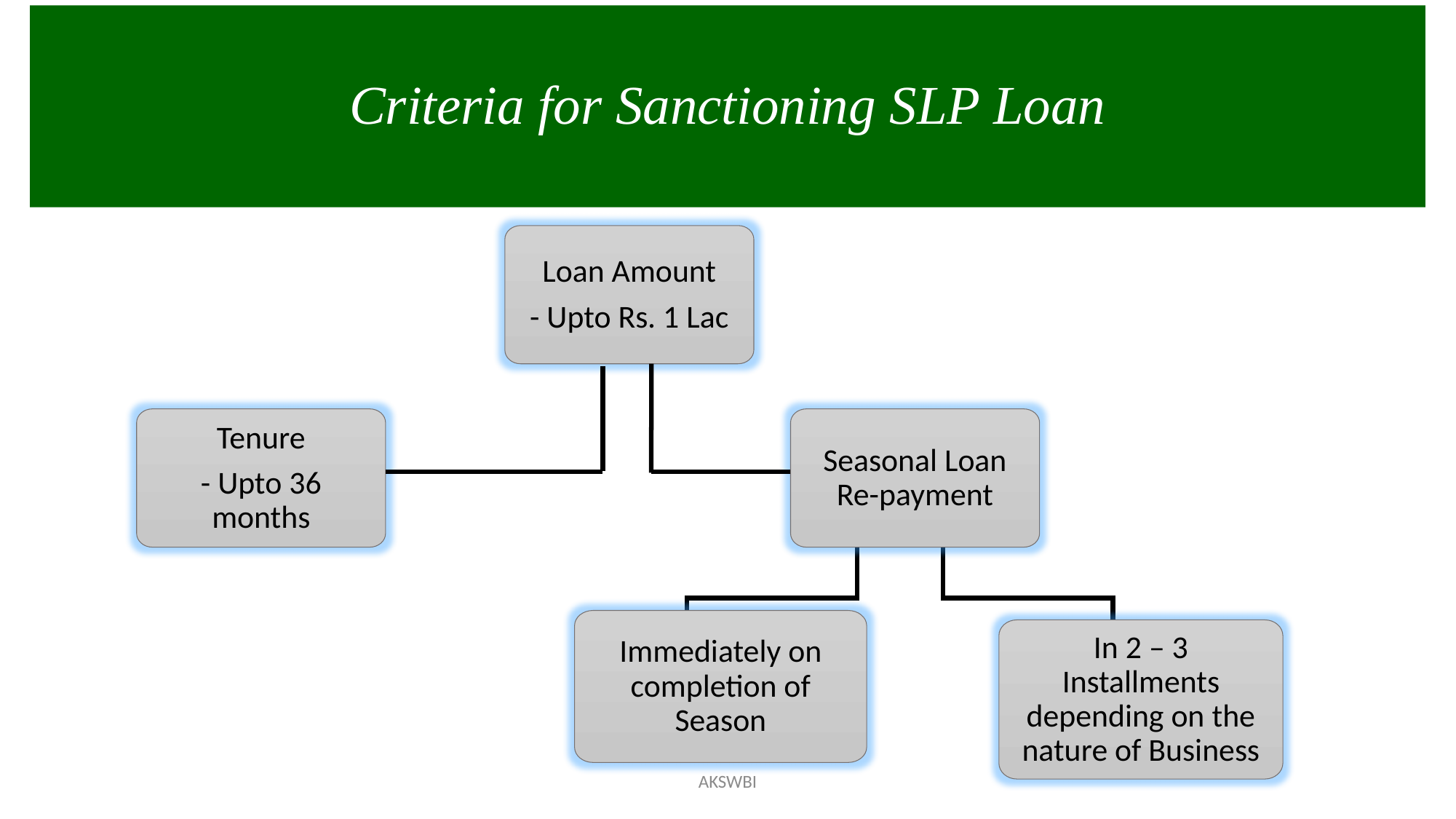

Criteria for Sanctioning SLP Loan
#
Loan Amount
- Upto Rs. 1 Lac
Tenure
- Upto 36 months
Seasonal Loan Re-payment

Immediately on completion of Season
In 2 – 3 Installments depending on the nature of Business
AKSWBI